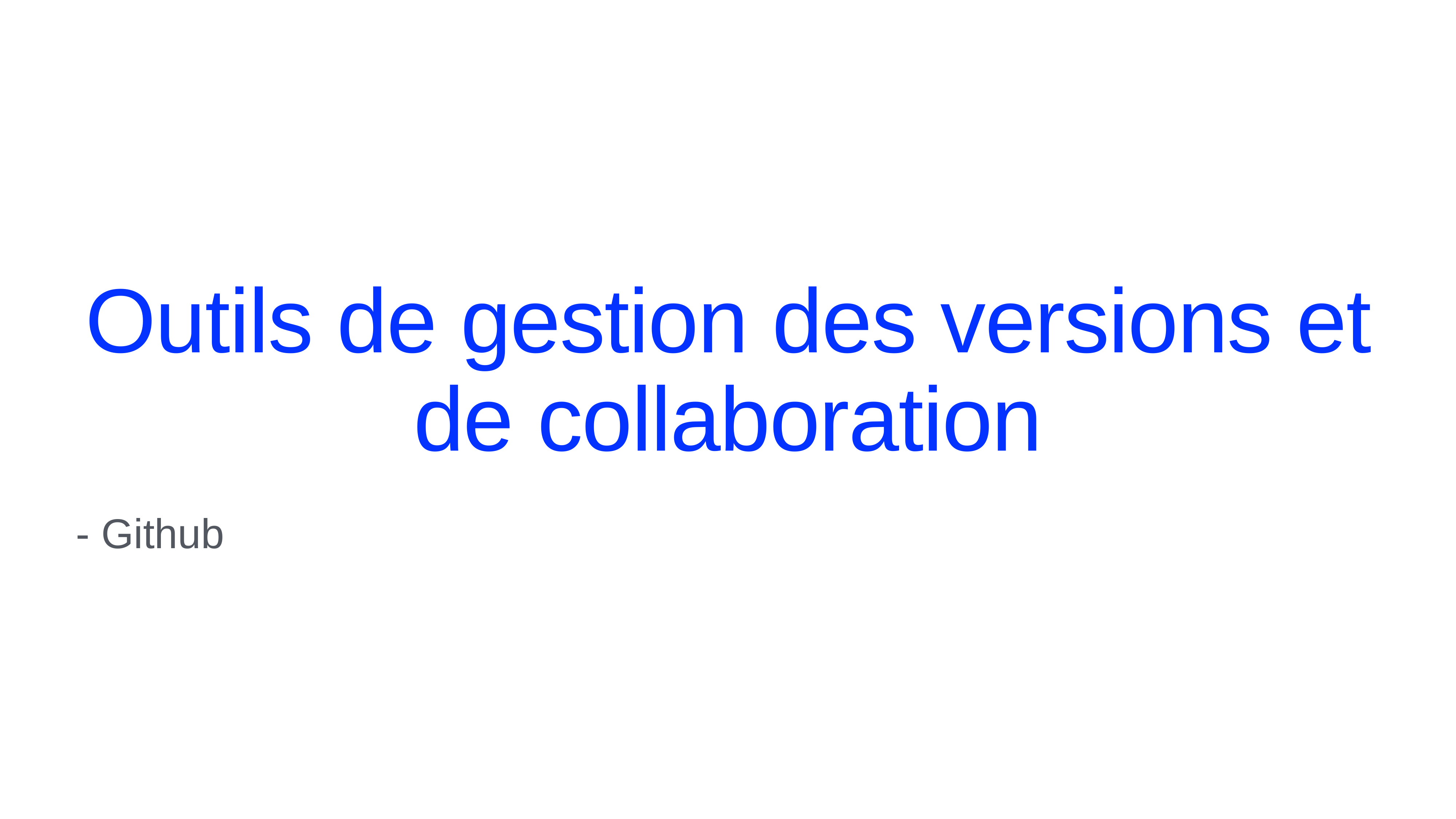

Outils de gestion des versions et de collaboration
- Github